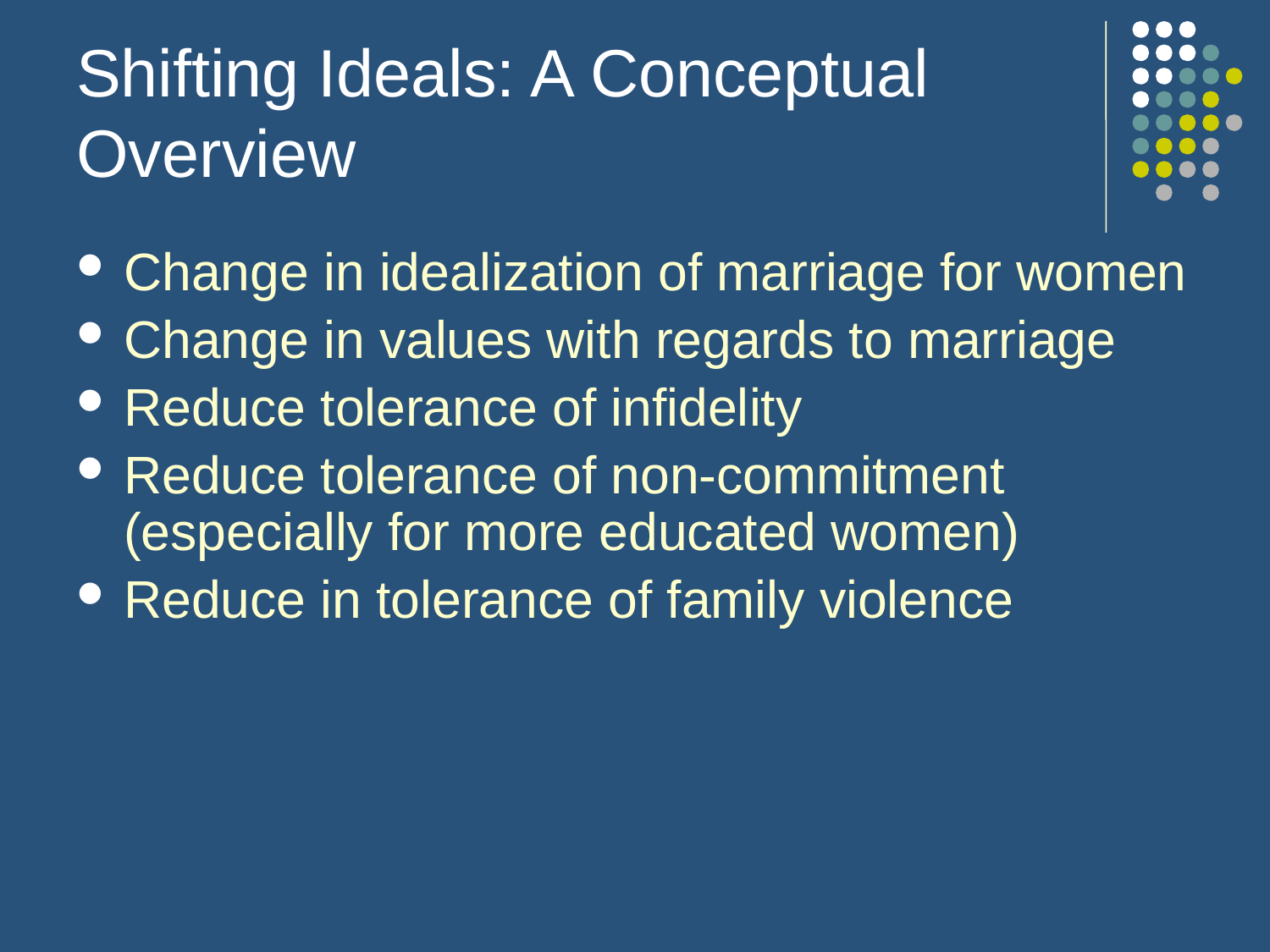

Shifting Ideals: A Conceptual Overview
Change in idealization of marriage for women
Change in values with regards to marriage
Reduce tolerance of infidelity
Reduce tolerance of non-commitment (especially for more educated women)
Reduce in tolerance of family violence